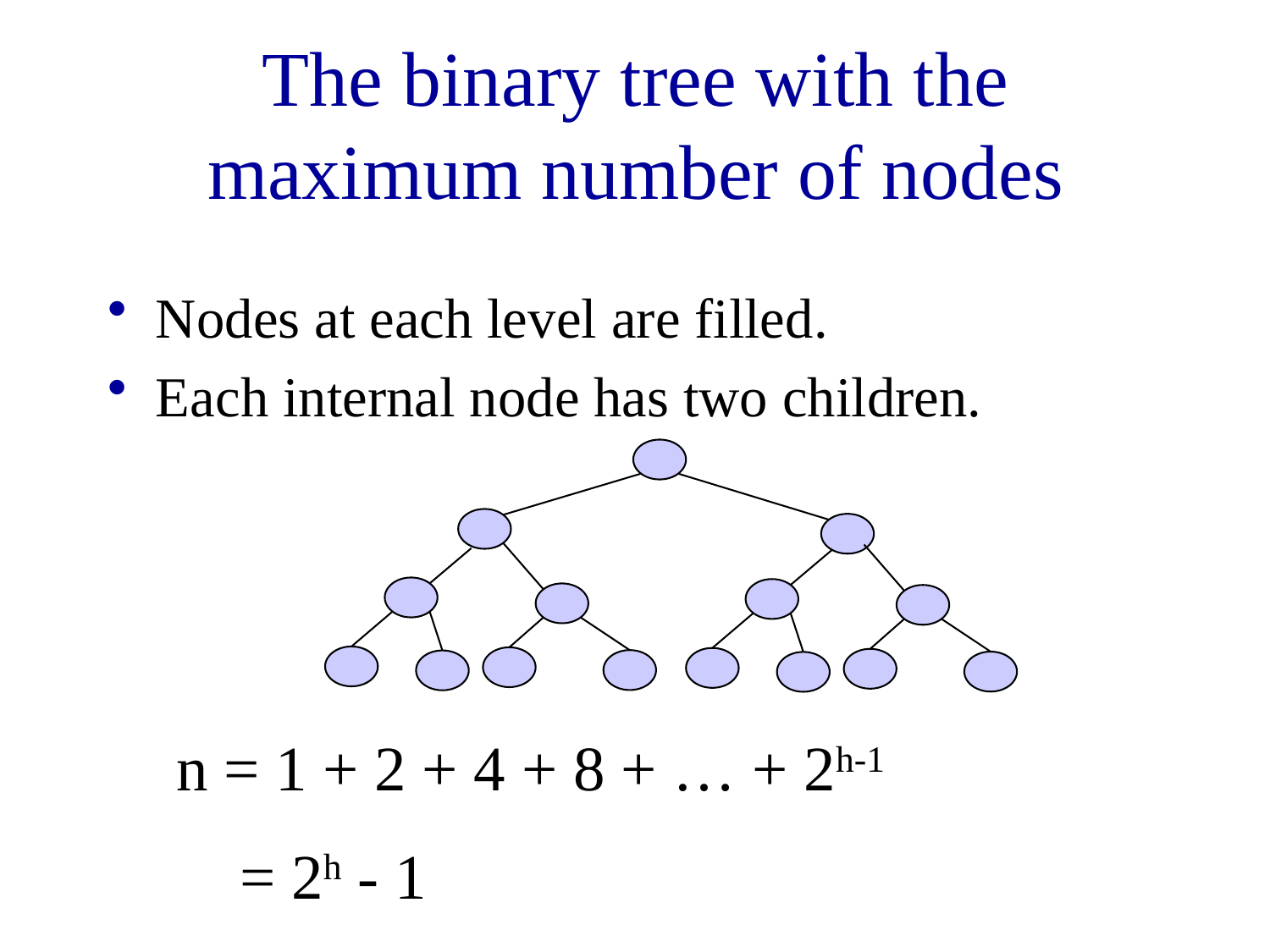

# The binary tree with the maximum number of nodes
Nodes at each level are filled.
Each internal node has two children.

n = 1 + 2 + 4 + 8 + … + 2h-1
    = 2h - 1